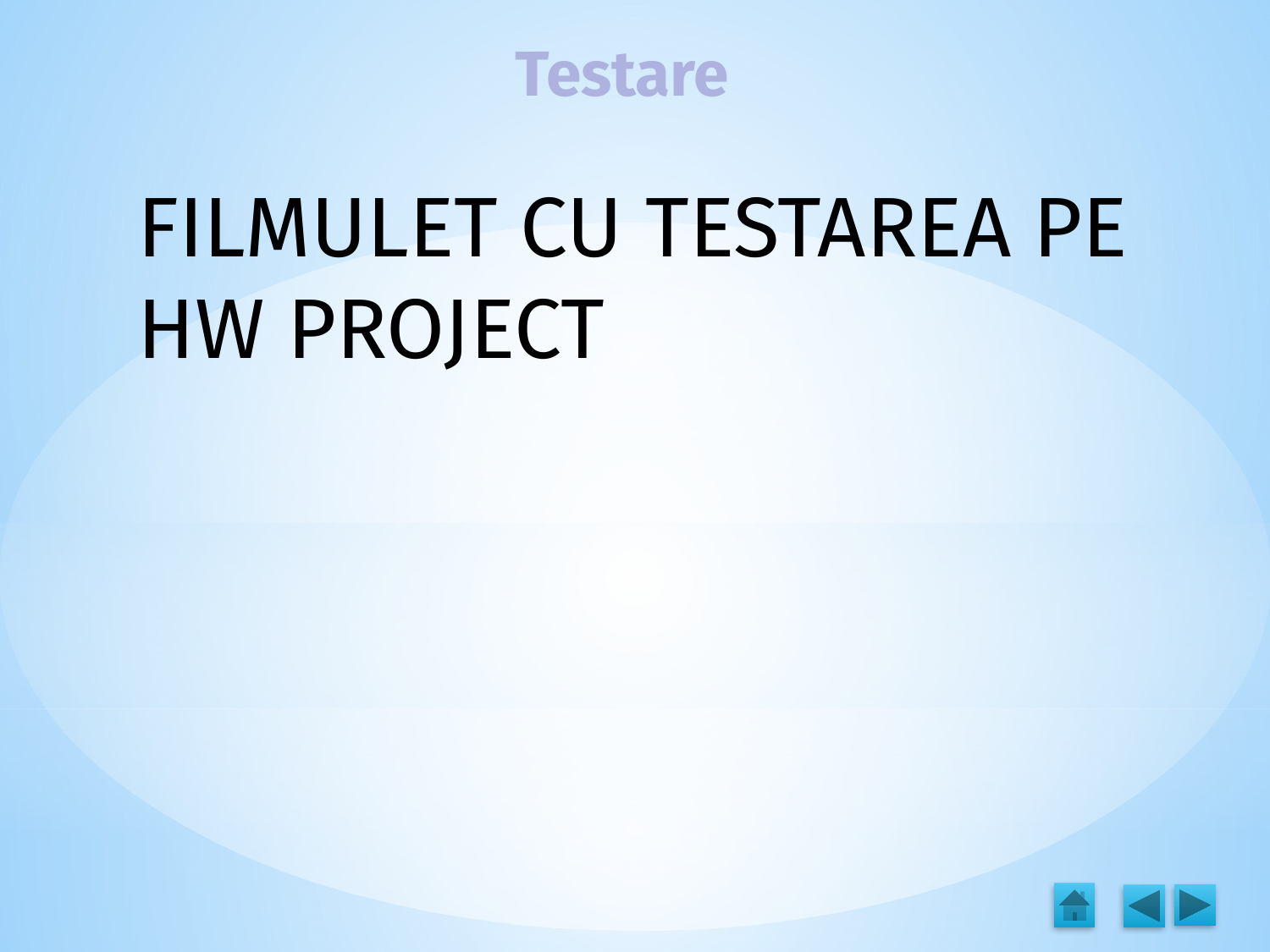

Testare
FILMULET CU TESTAREA PE HW PROJECT